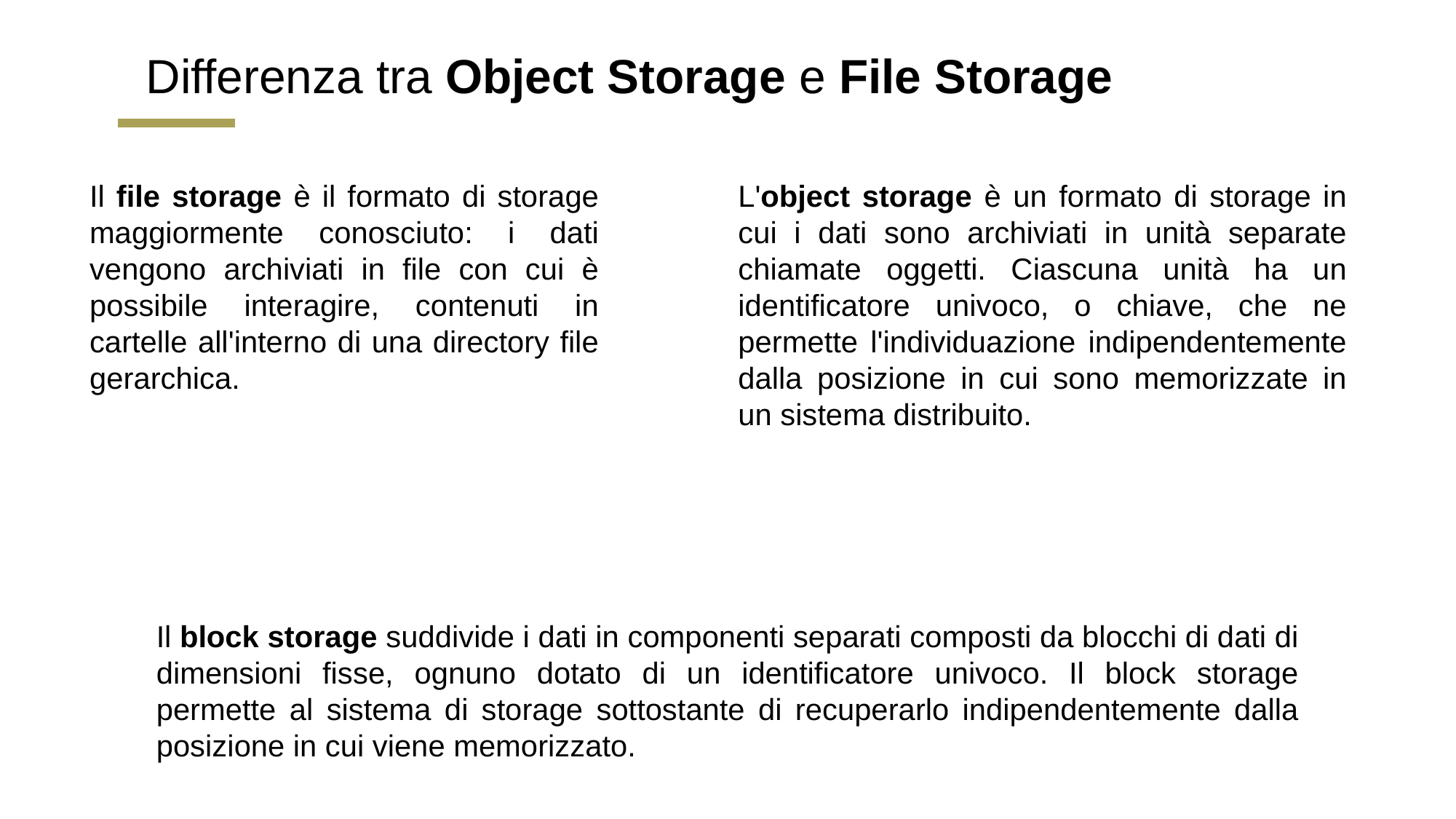

# Differenza tra Object Storage e File Storage
Il file storage è il formato di storage maggiormente conosciuto: i dati vengono archiviati in file con cui è possibile interagire, contenuti in cartelle all'interno di una directory file gerarchica.
L'object storage è un formato di storage in cui i dati sono archiviati in unità separate chiamate oggetti. Ciascuna unità ha un identificatore univoco, o chiave, che ne permette l'individuazione indipendentemente dalla posizione in cui sono memorizzate in un sistema distribuito.
Il block storage suddivide i dati in componenti separati composti da blocchi di dati di dimensioni fisse, ognuno dotato di un identificatore univoco. Il block storage permette al sistema di storage sottostante di recuperarlo indipendentemente dalla posizione in cui viene memorizzato.